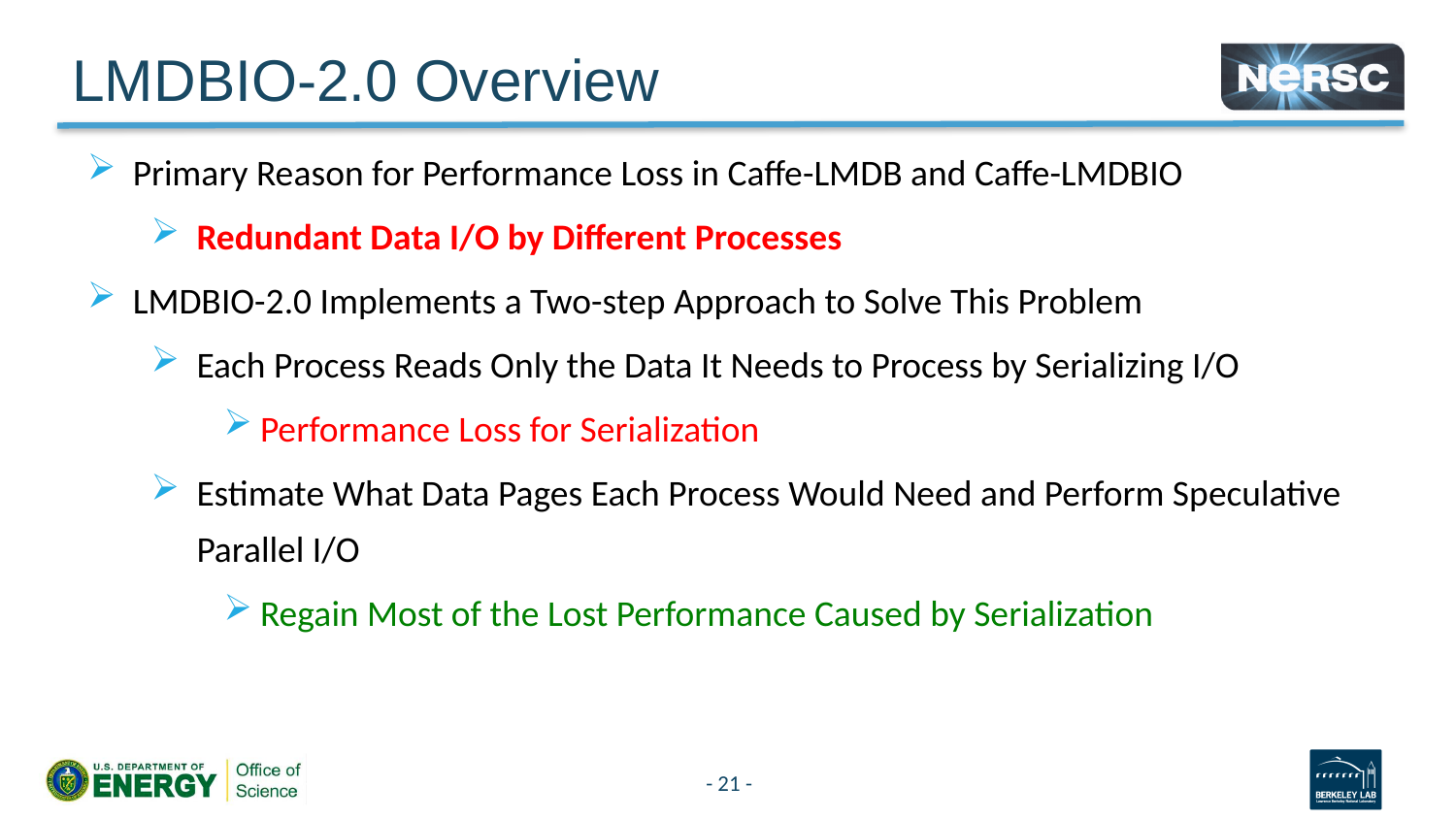

# LMDBIO-2.0 Overview
Primary Reason for Performance Loss in Caffe-LMDB and Caffe-LMDBIO
Redundant Data I/O by Different Processes
LMDBIO-2.0 Implements a Two-step Approach to Solve This Problem
Each Process Reads Only the Data It Needs to Process by Serializing I/O
Performance Loss for Serialization
Estimate What Data Pages Each Process Would Need and Perform Speculative Parallel I/O
Regain Most of the Lost Performance Caused by Serialization
21